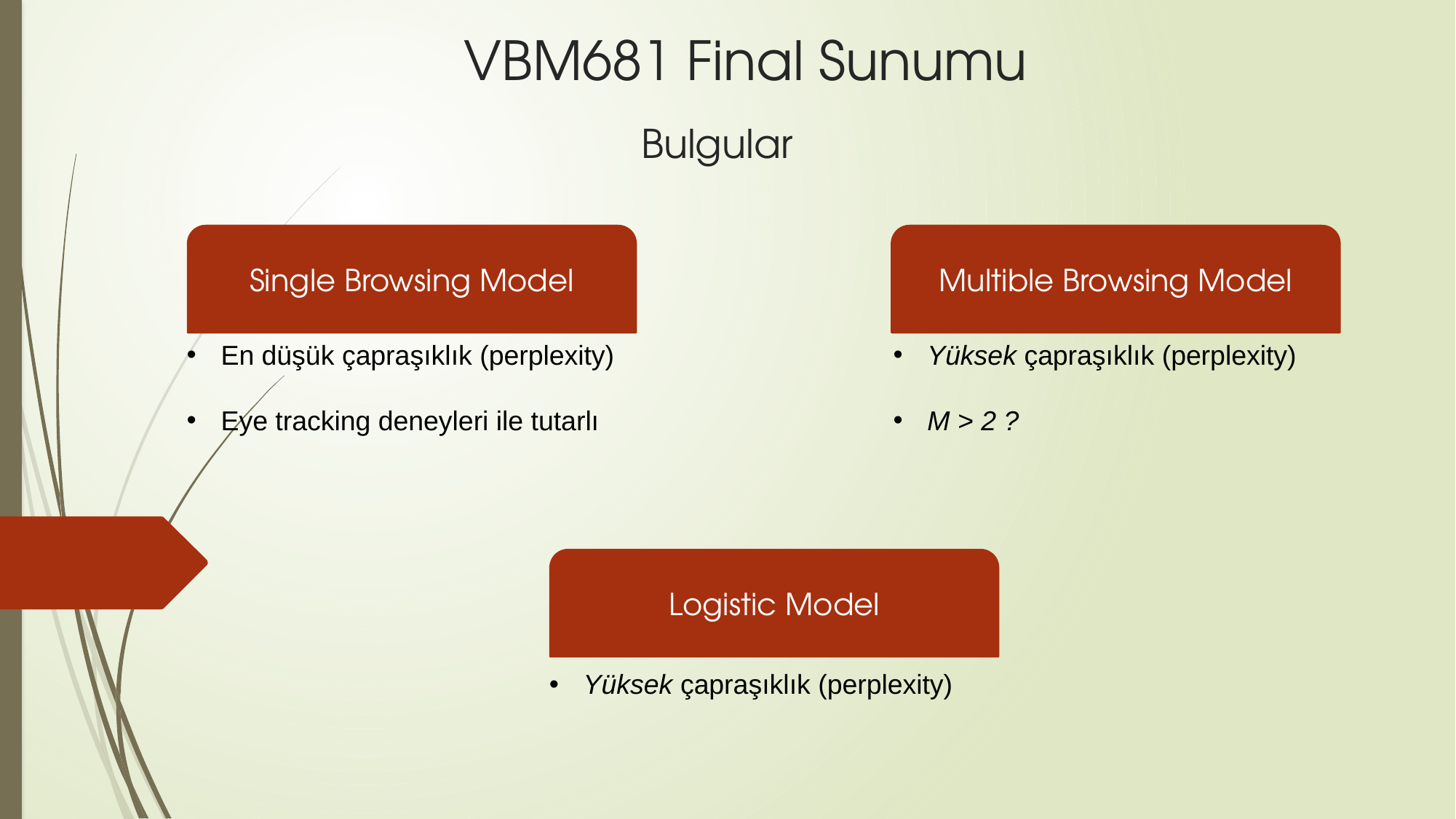

# VBM681 Final Sunumu
Bulgular

Single Browsing Model

Multible Browsing Model
En düşük çapraşıklık (perplexity)

Eye tracking deneyleri ile tutarlı
Yüksek çapraşıklık (perplexity)

M > 2 ?

Logistic Model
Yüksek çapraşıklık (perplexity)